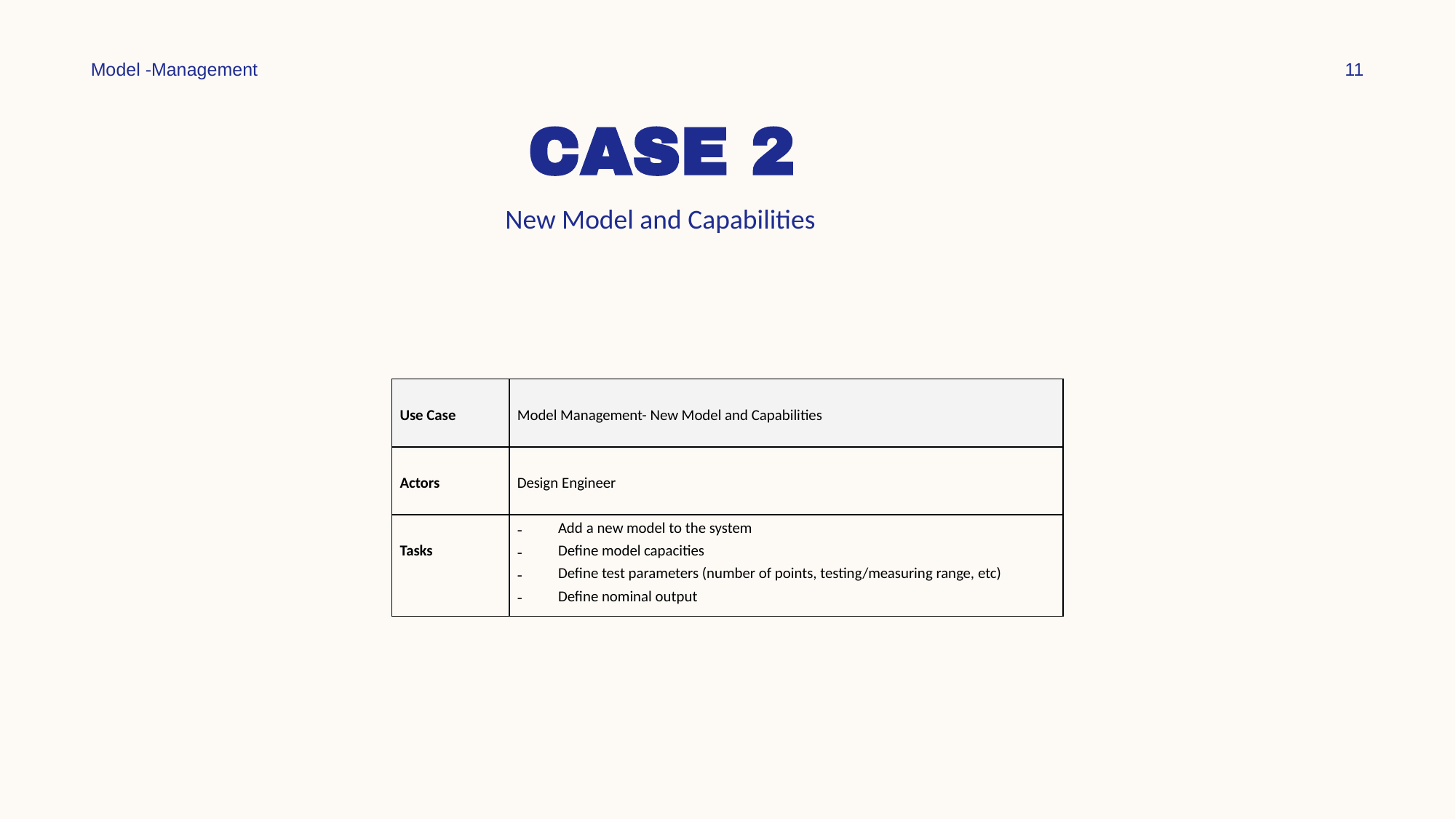

11
Model -Management
# CASE 2
 New Model and Capabilities
| Use Case | Model Management- New Model and Capabilities |
| --- | --- |
| Actors | Design Engineer |
| Tasks | Add a new model to the system Define model capacities Define test parameters (number of points, testing/measuring range, etc) Define nominal output |